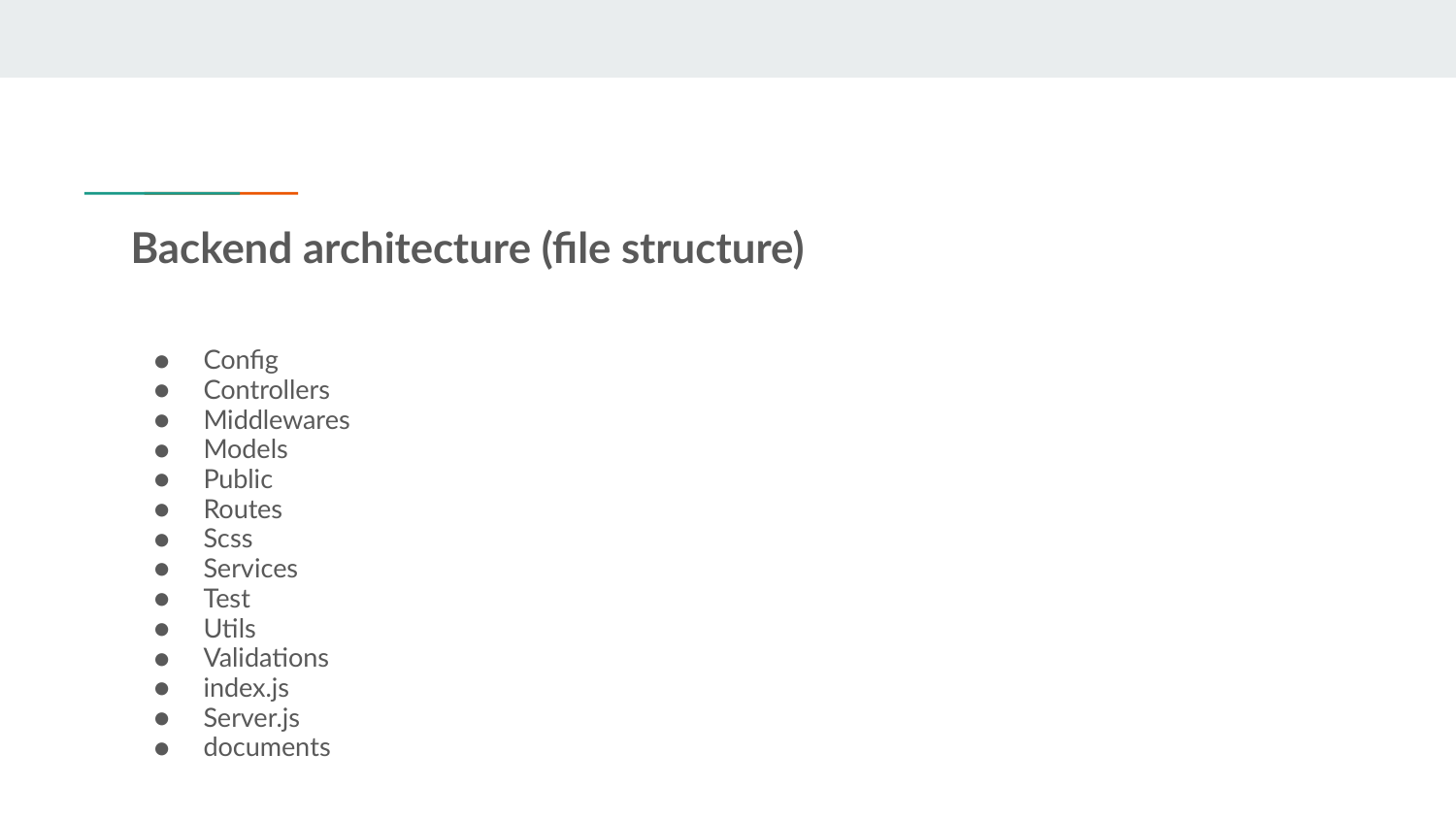

# Backend architecture (file structure)
Config
Controllers
Middlewares
Models
Public
Routes
Scss
Services
Test
Utils
Validations
index.js
Server.js
documents